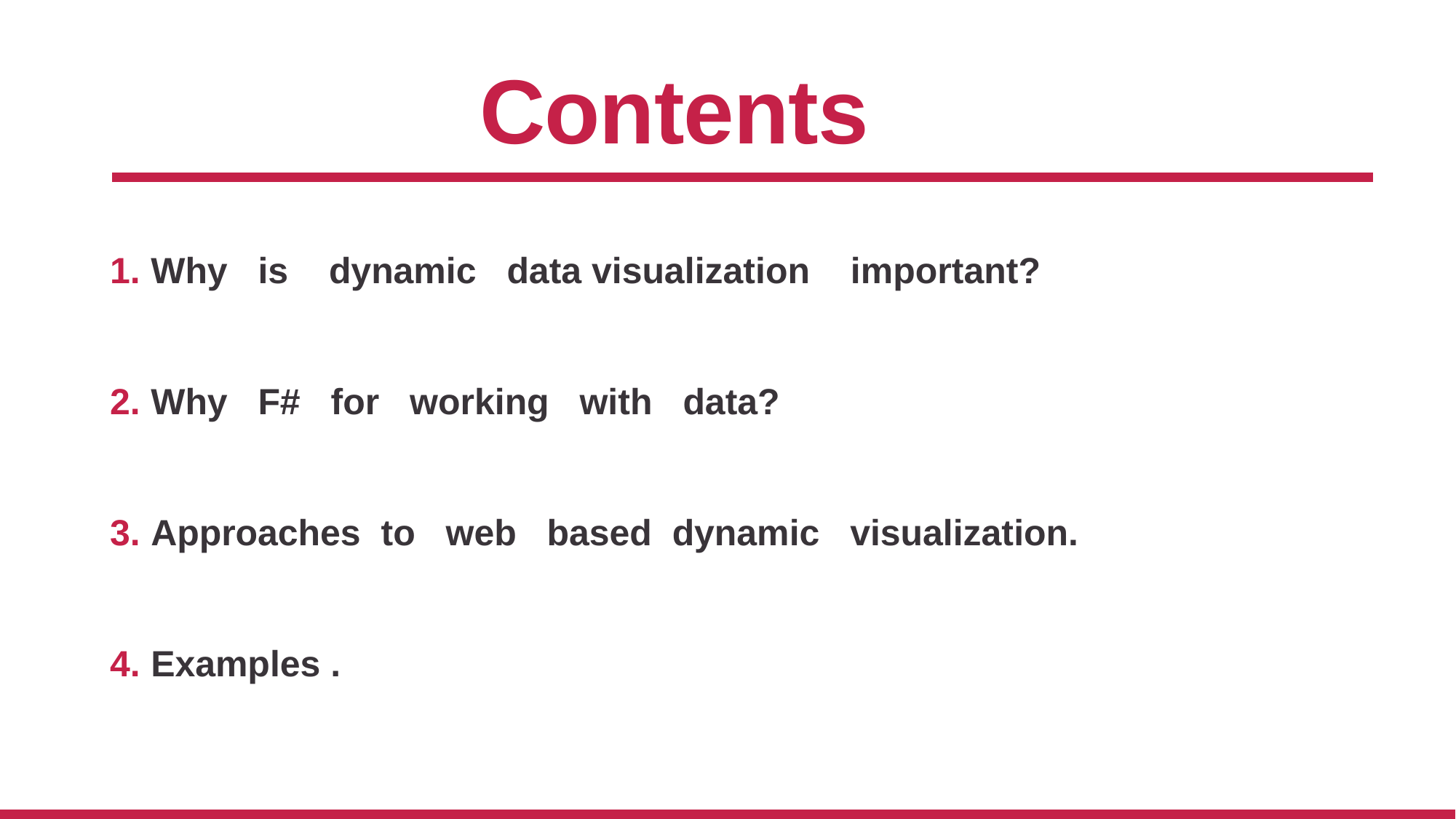

# Contents
Why   is    dynamic   data visualization    important?

Why   F#   for   working   with   data?

Approaches  to   web   based  dynamic   visualization.

Examples .